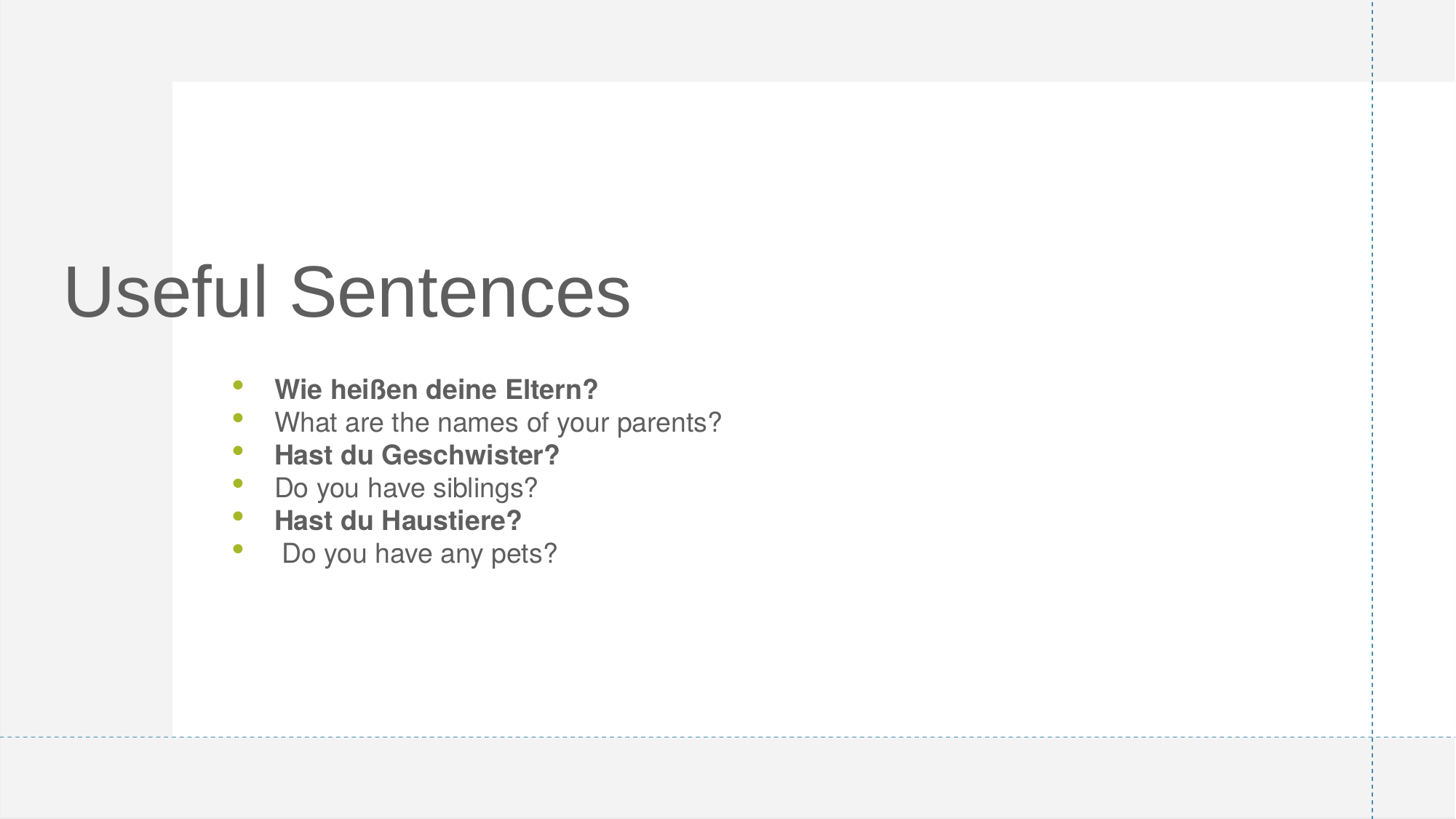

# Useful Sentences

Wie heißen deine Eltern?
What are the names of your parents?
Hast du Geschwister?
Do you have siblings?
Hast du Haustiere?
 Do you have any pets?